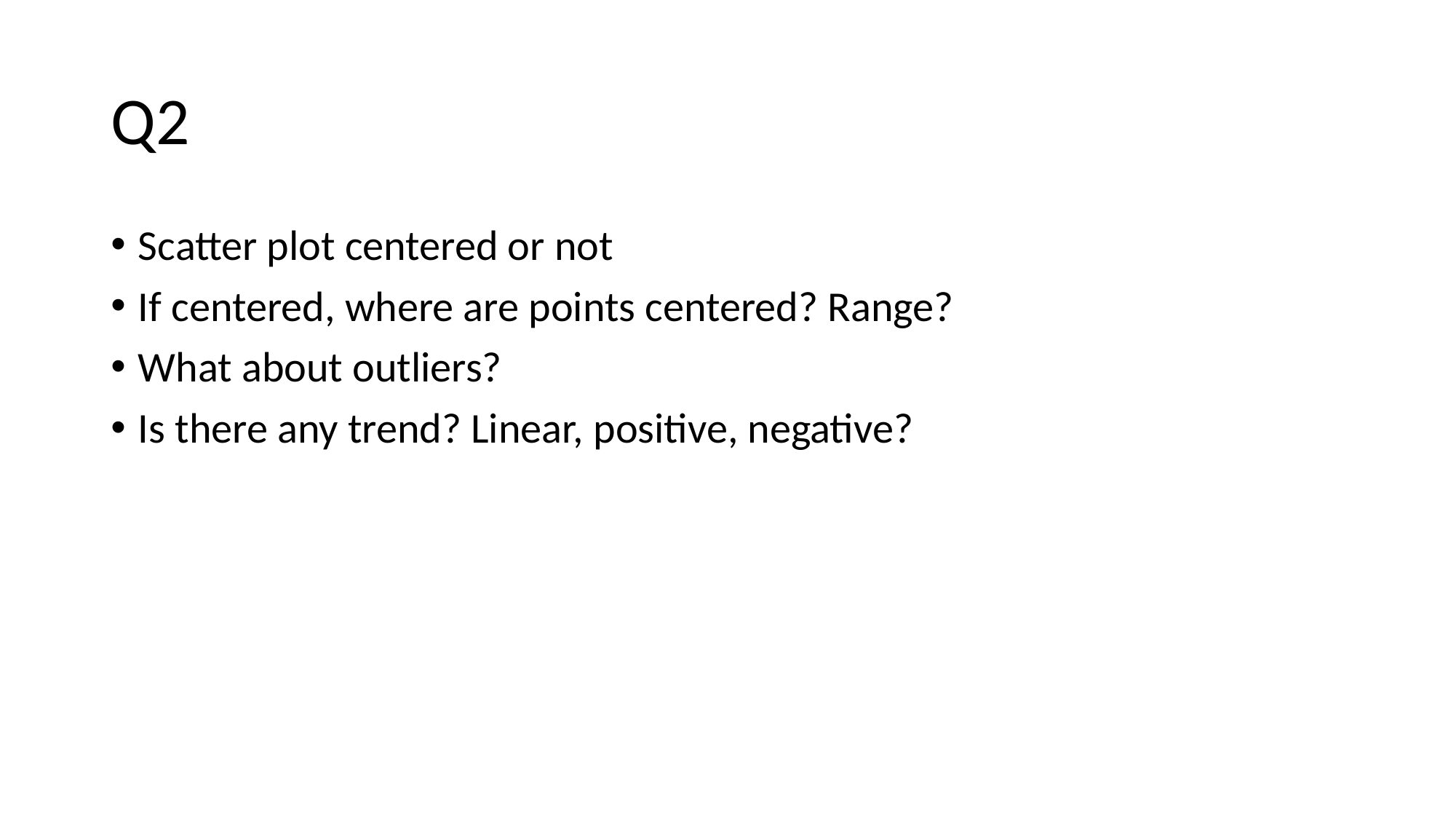

# Q2
Scatter plot centered or not
If centered, where are points centered? Range?
What about outliers?
Is there any trend? Linear, positive, negative?